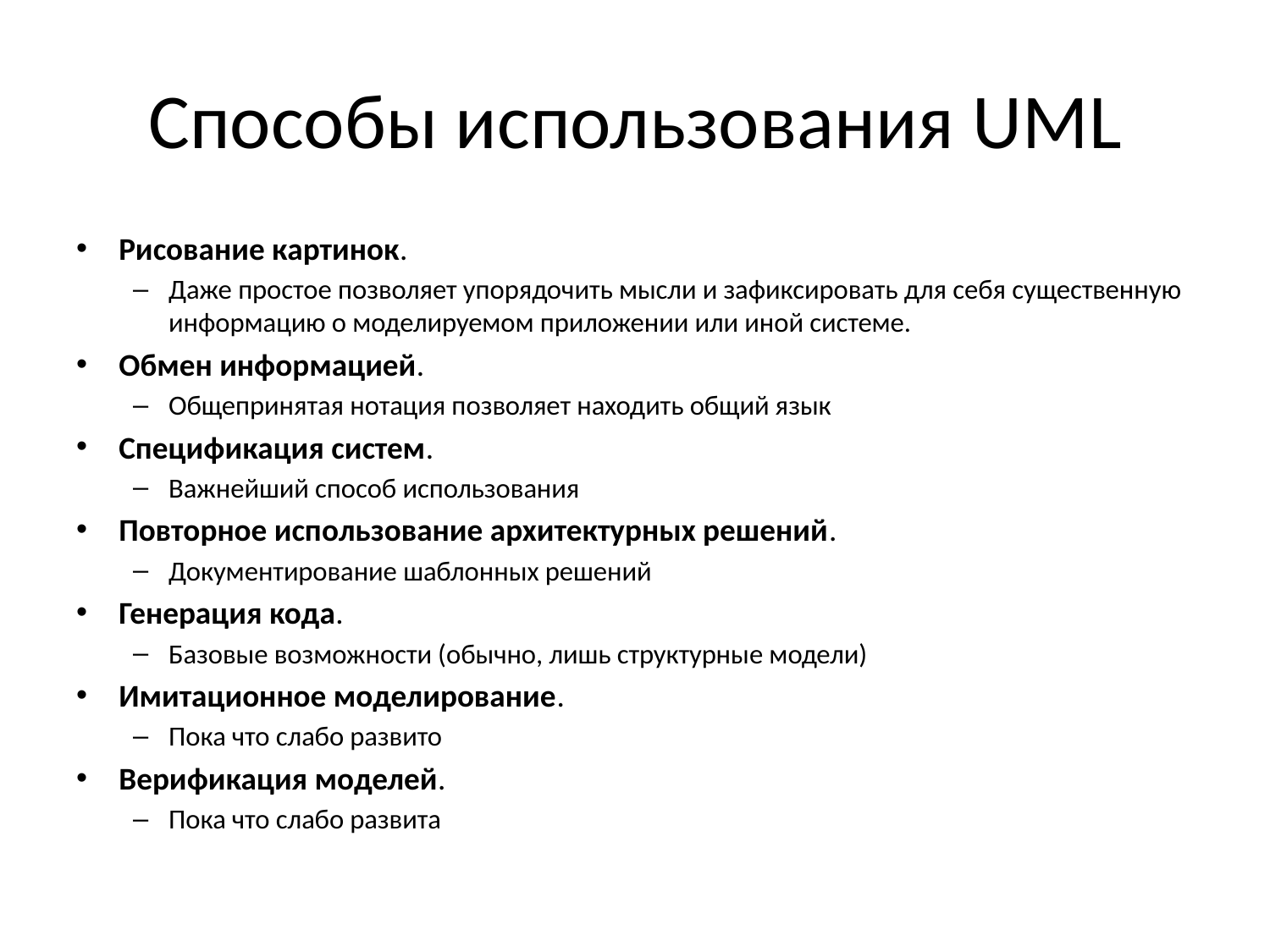

# Способы использования UML
Рисование картинок.
Даже простое позволяет упорядочить мысли и зафиксировать для себя существенную информацию о моделируемом приложении или иной системе.
Обмен информацией.
Общепринятая нотация позволяет находить общий язык
Спецификация систем.
Важнейший способ использования
Повторное использование архитектурных решений.
Документирование шаблонных решений
Генерация кода.
Базовые возможности (обычно, лишь структурные модели)
Имитационное моделирование.
Пока что слабо развито
Верификация моделей.
Пока что слабо развита